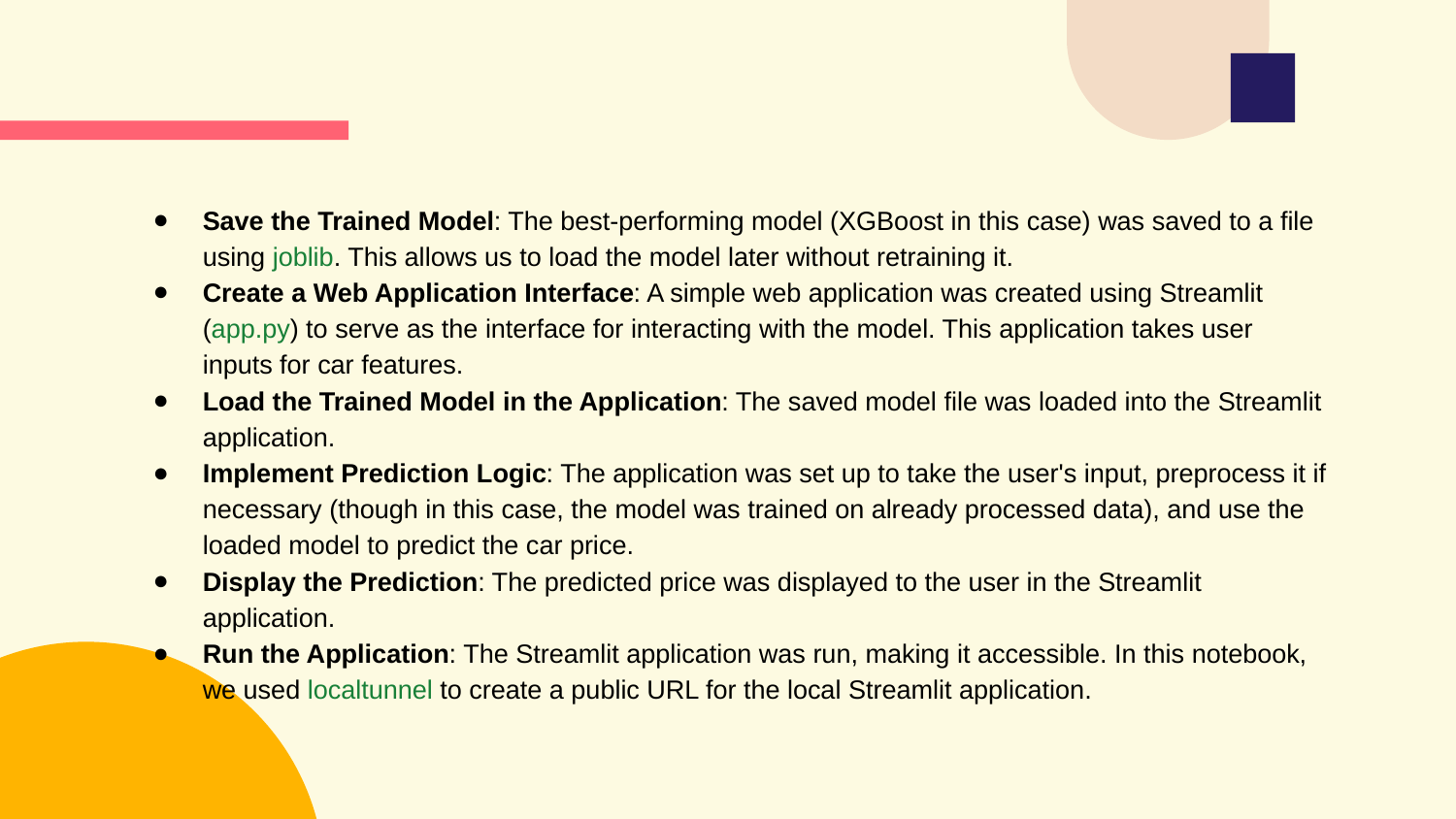

Save the Trained Model: The best-performing model (XGBoost in this case) was saved to a file using joblib. This allows us to load the model later without retraining it.
Create a Web Application Interface: A simple web application was created using Streamlit (app.py) to serve as the interface for interacting with the model. This application takes user inputs for car features.
Load the Trained Model in the Application: The saved model file was loaded into the Streamlit application.
Implement Prediction Logic: The application was set up to take the user's input, preprocess it if necessary (though in this case, the model was trained on already processed data), and use the loaded model to predict the car price.
Display the Prediction: The predicted price was displayed to the user in the Streamlit application.
Run the Application: The Streamlit application was run, making it accessible. In this notebook, we used localtunnel to create a public URL for the local Streamlit application.